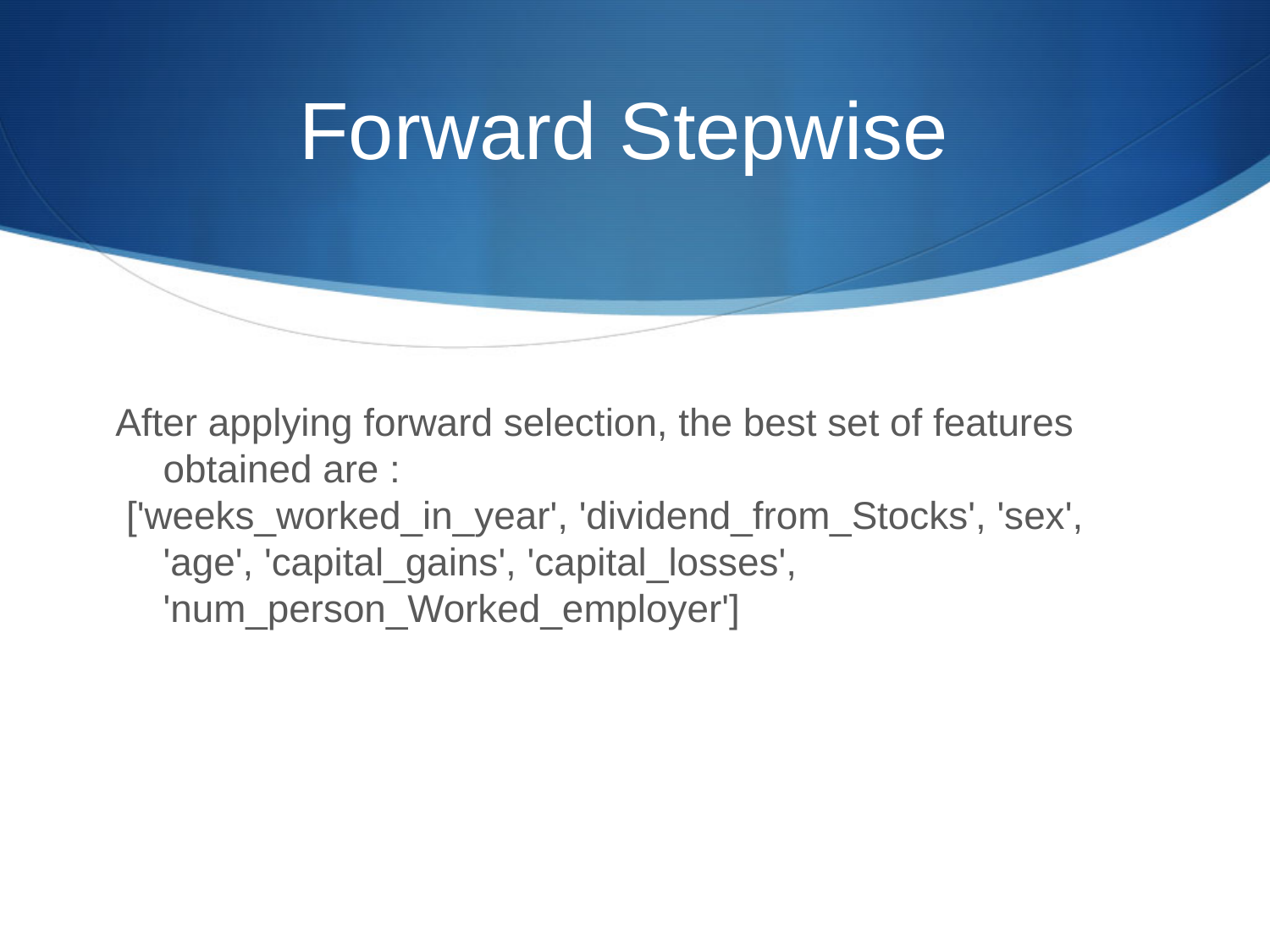

# Forward Stepwise
After applying forward selection, the best set of features obtained are :
 ['weeks_worked_in_year', 'dividend_from_Stocks', 'sex', 'age', 'capital_gains', 'capital_losses', 'num_person_Worked_employer']